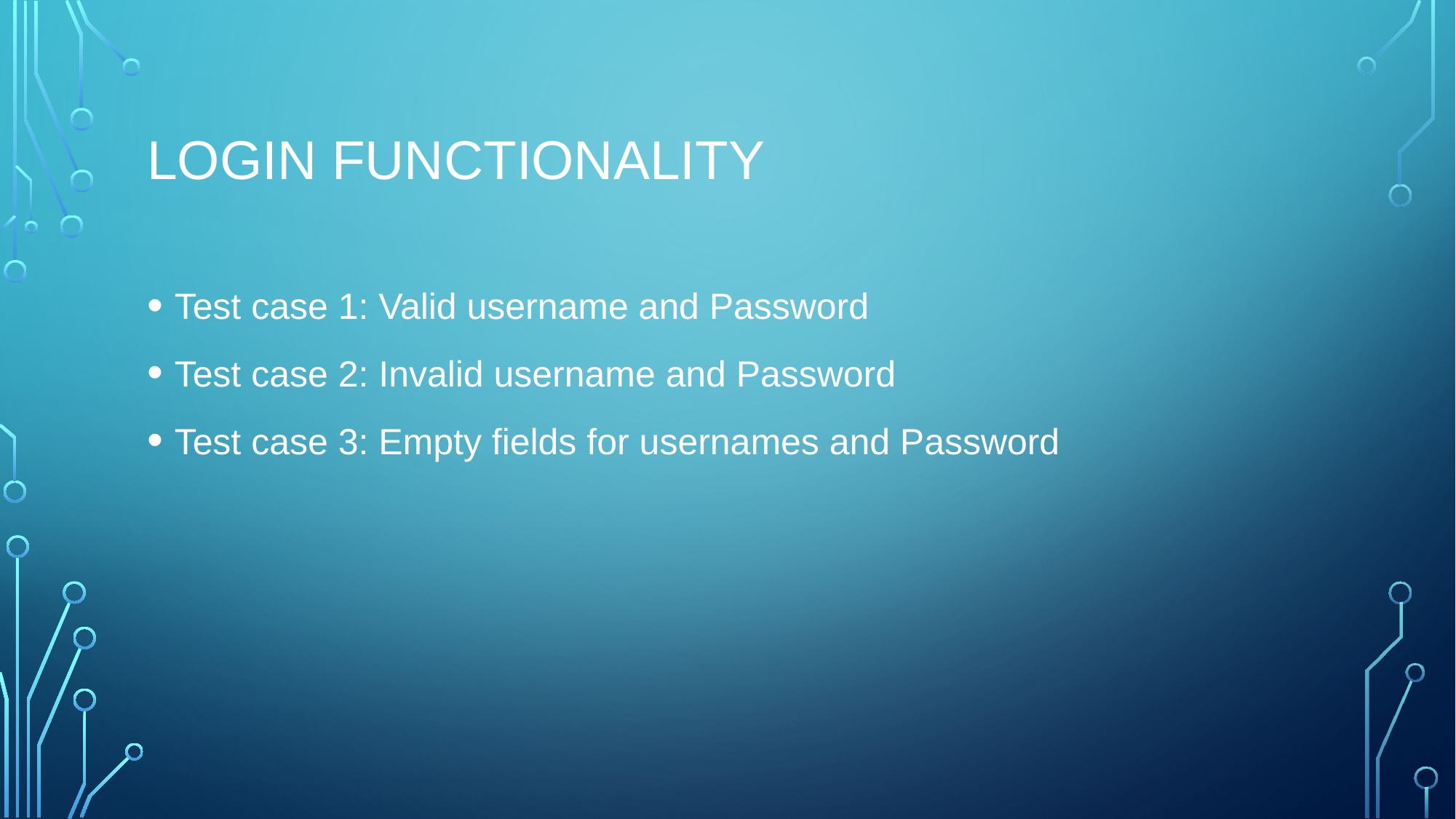

# LOGIN Functionality
Test case 1: Valid username and Password
Test case 2: Invalid username and Password
Test case 3: Empty fields for usernames and Password